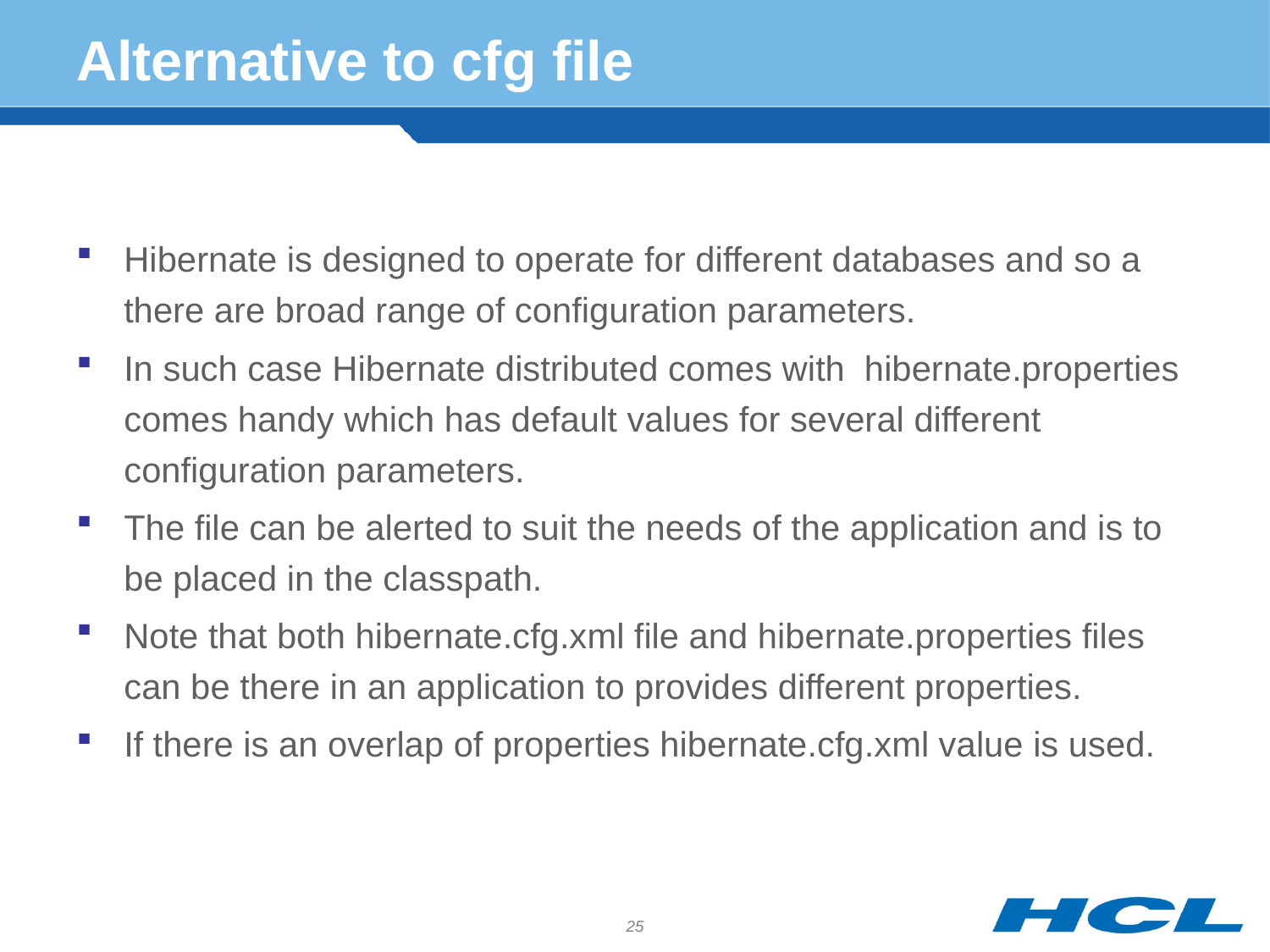

# Alternative to cfg file
Hibernate is designed to operate for different databases and so a there are broad range of configuration parameters.
In such case Hibernate distributed comes with  hibernate.properties comes handy which has default values for several different configuration parameters.
The file can be alerted to suit the needs of the application and is to be placed in the classpath.
Note that both hibernate.cfg.xml file and hibernate.properties files can be there in an application to provides different properties.
If there is an overlap of properties hibernate.cfg.xml value is used.

25